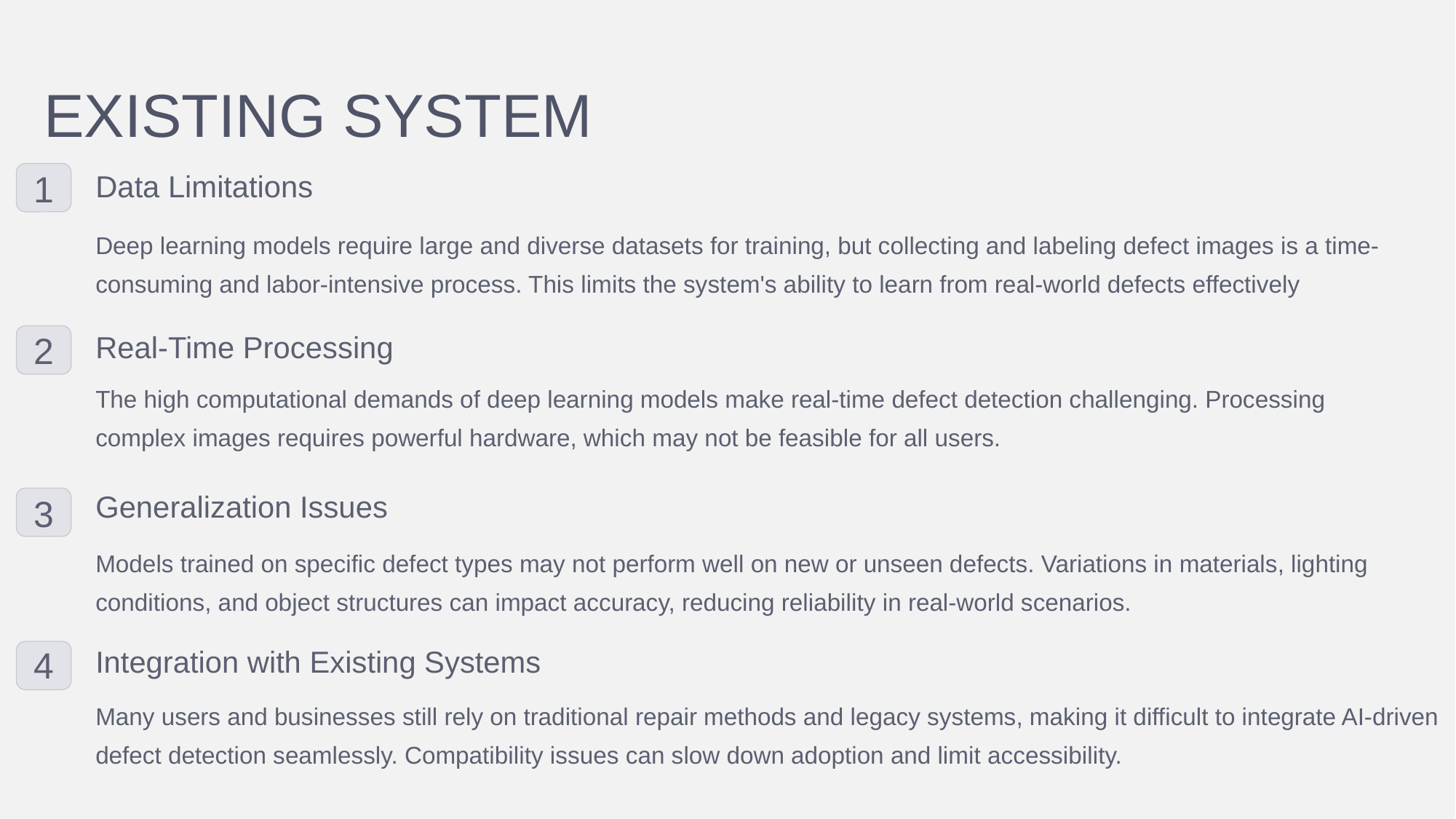

EXISTING SYSTEM

Data Limitations
1
Deep learning models require large and diverse datasets for training, but collecting and labeling defect images is a time-consuming and labor-intensive process. This limits the system's ability to learn from real-world defects effectively

Real-Time Processing
2
The high computational demands of deep learning models make real-time defect detection challenging. Processing complex images requires powerful hardware, which may not be feasible for all users.
Generalization Issues

3
Models trained on specific defect types may not perform well on new or unseen defects. Variations in materials, lighting conditions, and object structures can impact accuracy, reducing reliability in real-world scenarios.

Integration with Existing Systems
4
Many users and businesses still rely on traditional repair methods and legacy systems, making it difficult to integrate AI-driven defect detection seamlessly. Compatibility issues can slow down adoption and limit accessibility.